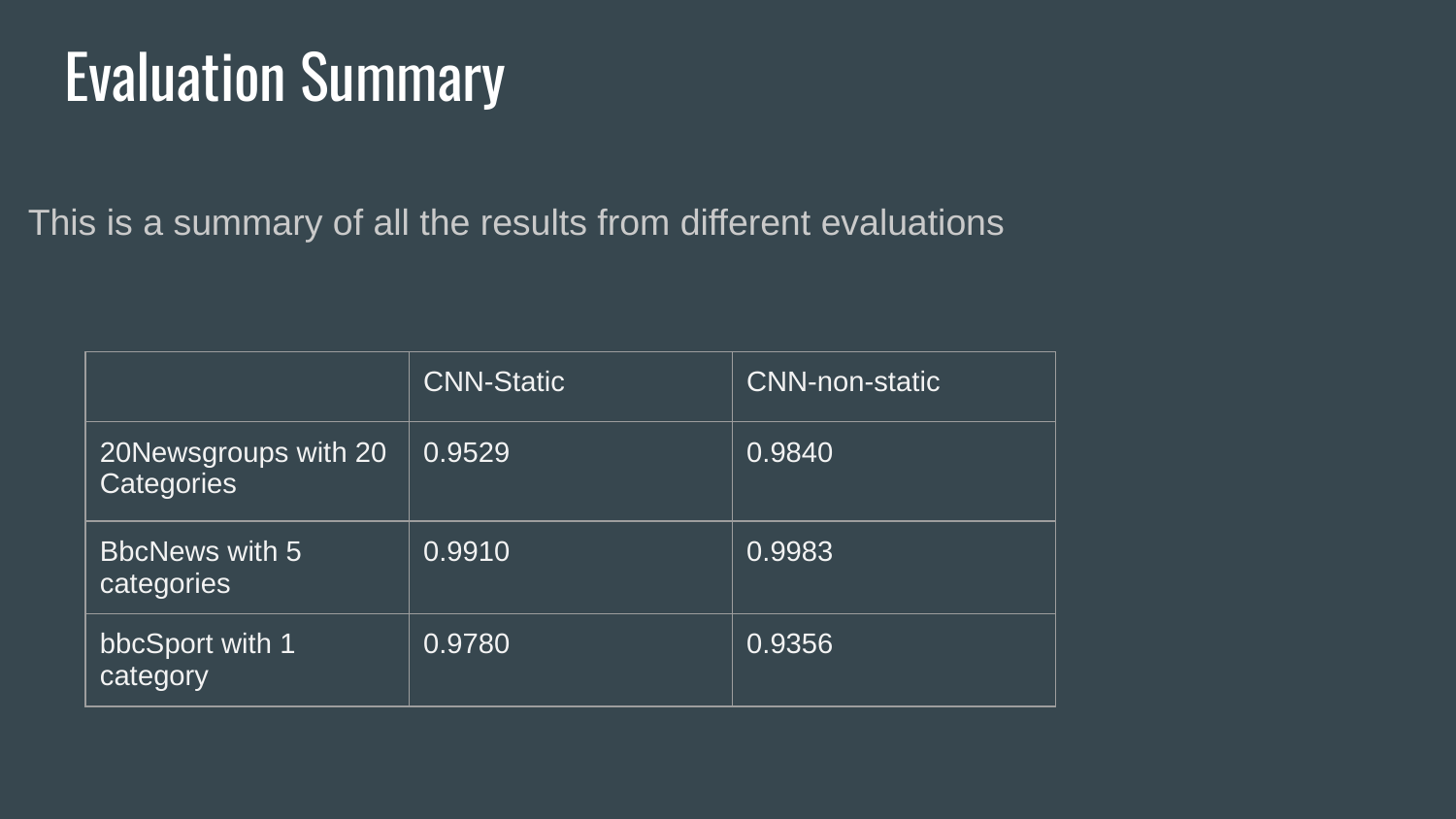

# Evaluation Summary
This is a summary of all the results from different evaluations
|  | CNN-Static | CNN-non-static |
| --- | --- | --- |
| 20Newsgroups with 20 Categories | 0.9529 | 0.9840 |
| BbcNews with 5 categories | 0.9910 | 0.9983 |
| bbcSport with 1 category | 0.9780 | 0.9356 |